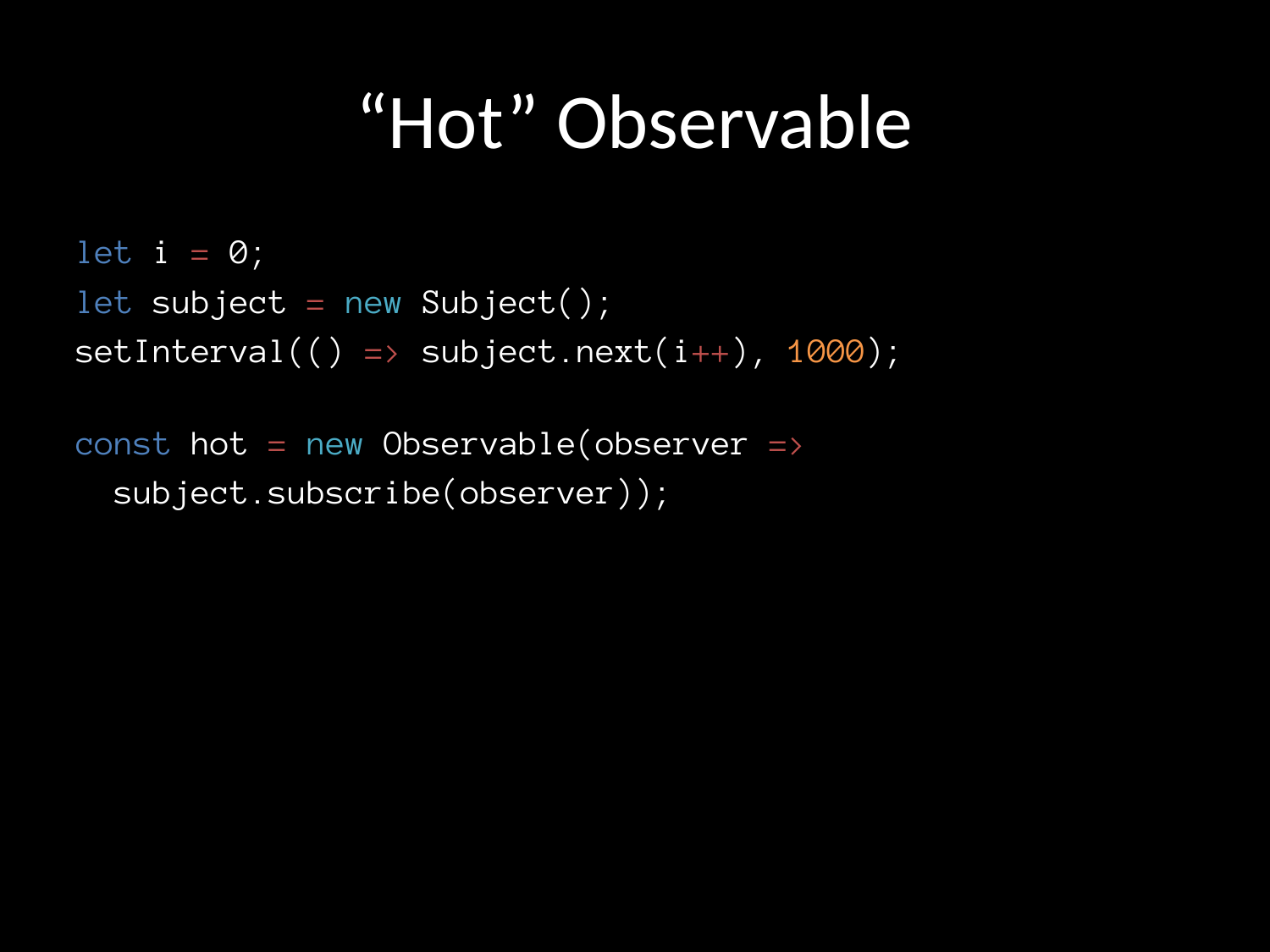

# “Hot” Observable
let i = 0;
let subject = new Subject();
setInterval(() => subject.next(i++), 1000);
const hot = new Observable(observer =>
  subject.subscribe(observer));